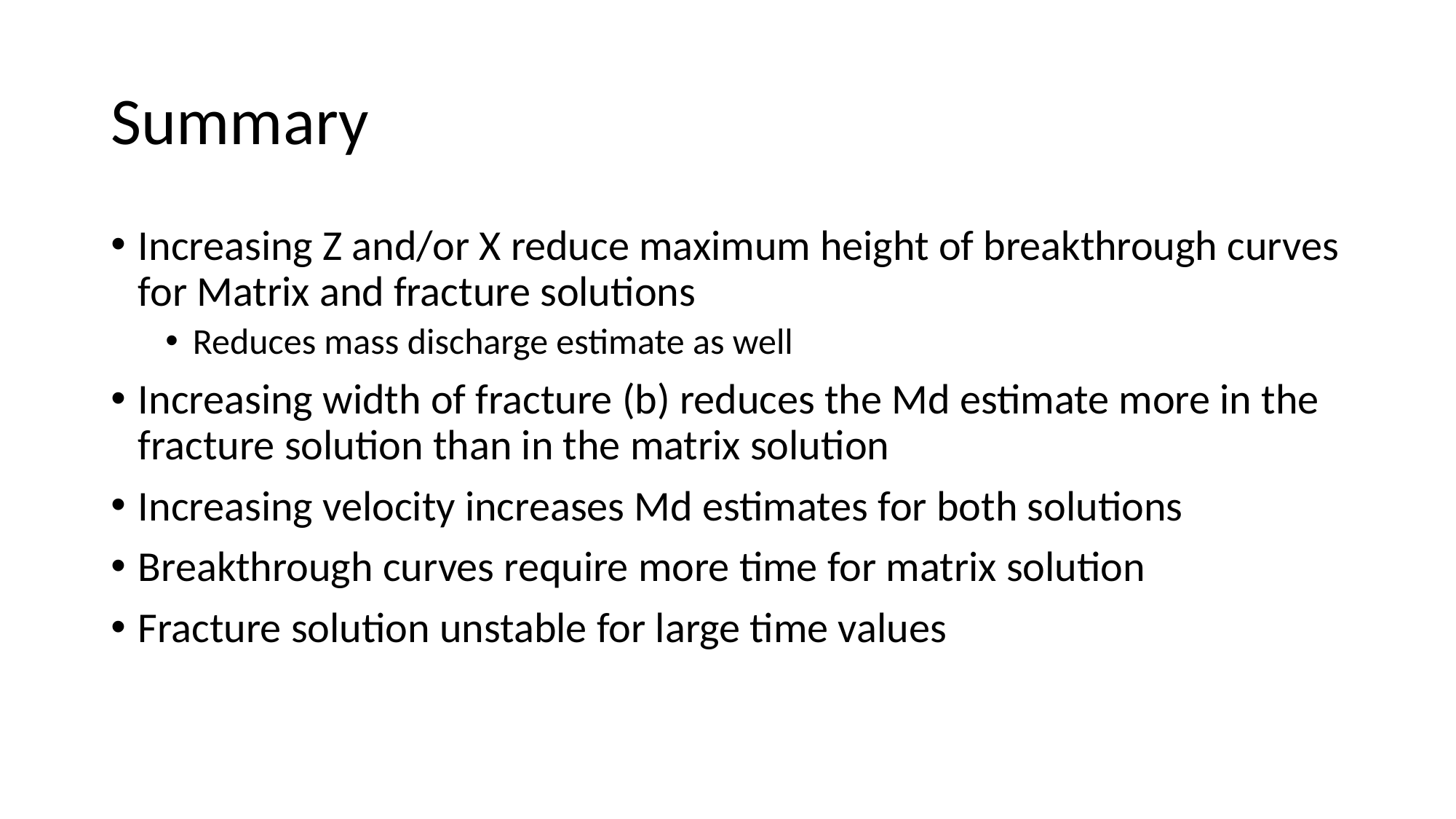

# Summary
Increasing Z and/or X reduce maximum height of breakthrough curves for Matrix and fracture solutions
Reduces mass discharge estimate as well
Increasing width of fracture (b) reduces the Md estimate more in the fracture solution than in the matrix solution
Increasing velocity increases Md estimates for both solutions
Breakthrough curves require more time for matrix solution
Fracture solution unstable for large time values